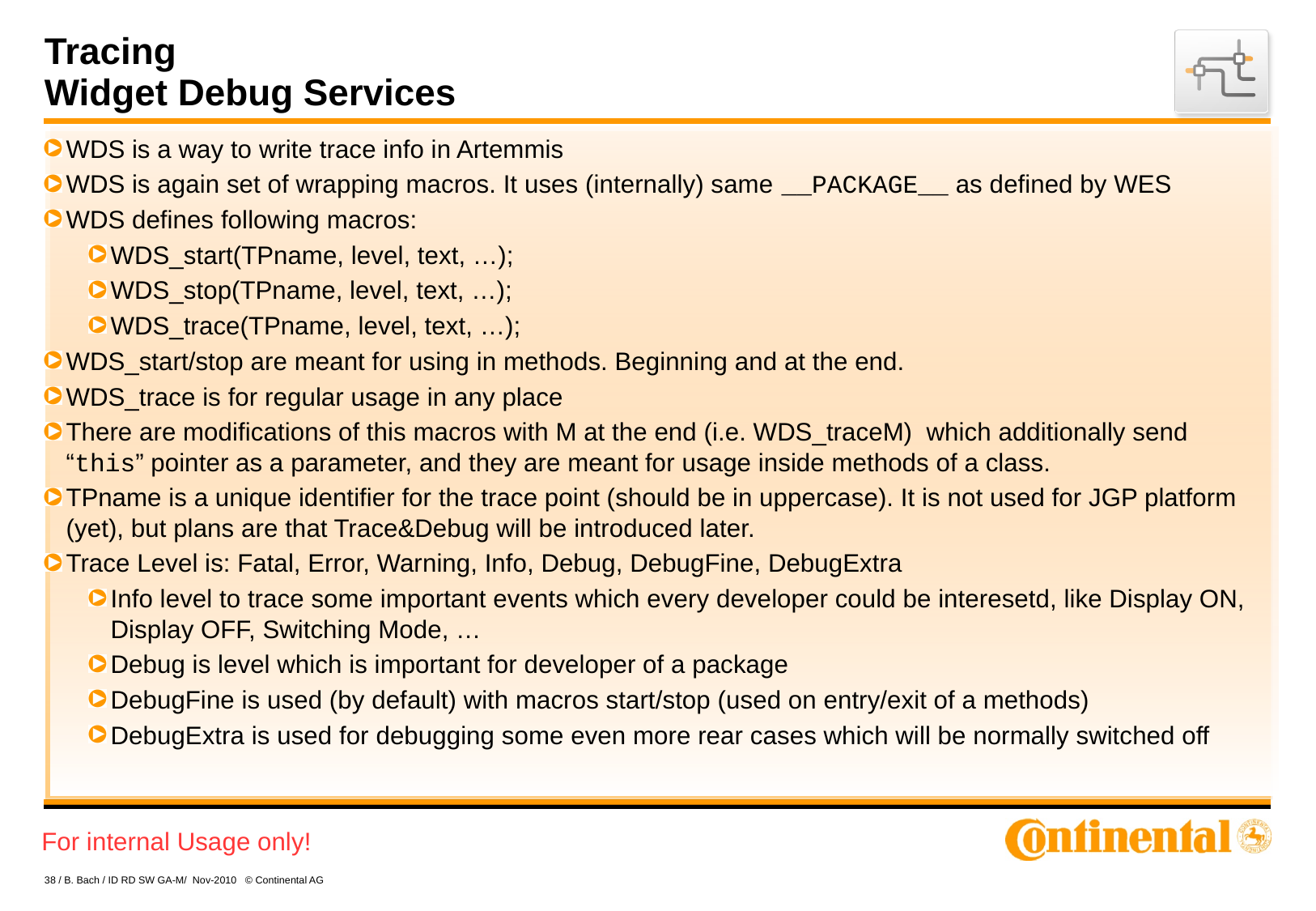

# Tracing Widget Debug Services
WDS is a way to write trace info in Artemmis
WDS is again set of wrapping macros. It uses (internally) same __PACKAGE__ as defined by WES
WDS defines following macros:
WDS_start(TPname, level, text, …);
WDS_stop(TPname, level, text, …);
WDS_trace(TPname, level, text, …);
WDS_start/stop are meant for using in methods. Beginning and at the end.
WDS_trace is for regular usage in any place
There are modifications of this macros with M at the end (i.e. WDS_traceM)  which additionally send “this” pointer as a parameter, and they are meant for usage inside methods of a class.
TPname is a unique identifier for the trace point (should be in uppercase). It is not used for JGP platform (yet), but plans are that Trace&Debug will be introduced later.
Trace Level is: Fatal, Error, Warning, Info, Debug, DebugFine, DebugExtra
Info level to trace some important events which every developer could be interesetd, like Display ON, Display OFF, Switching Mode, …
Debug is level which is important for developer of a package
DebugFine is used (by default) with macros start/stop (used on entry/exit of a methods)
DebugExtra is used for debugging some even more rear cases which will be normally switched off
38 / B. Bach / ID RD SW GA-M/  Nov-2010   © Continental AG